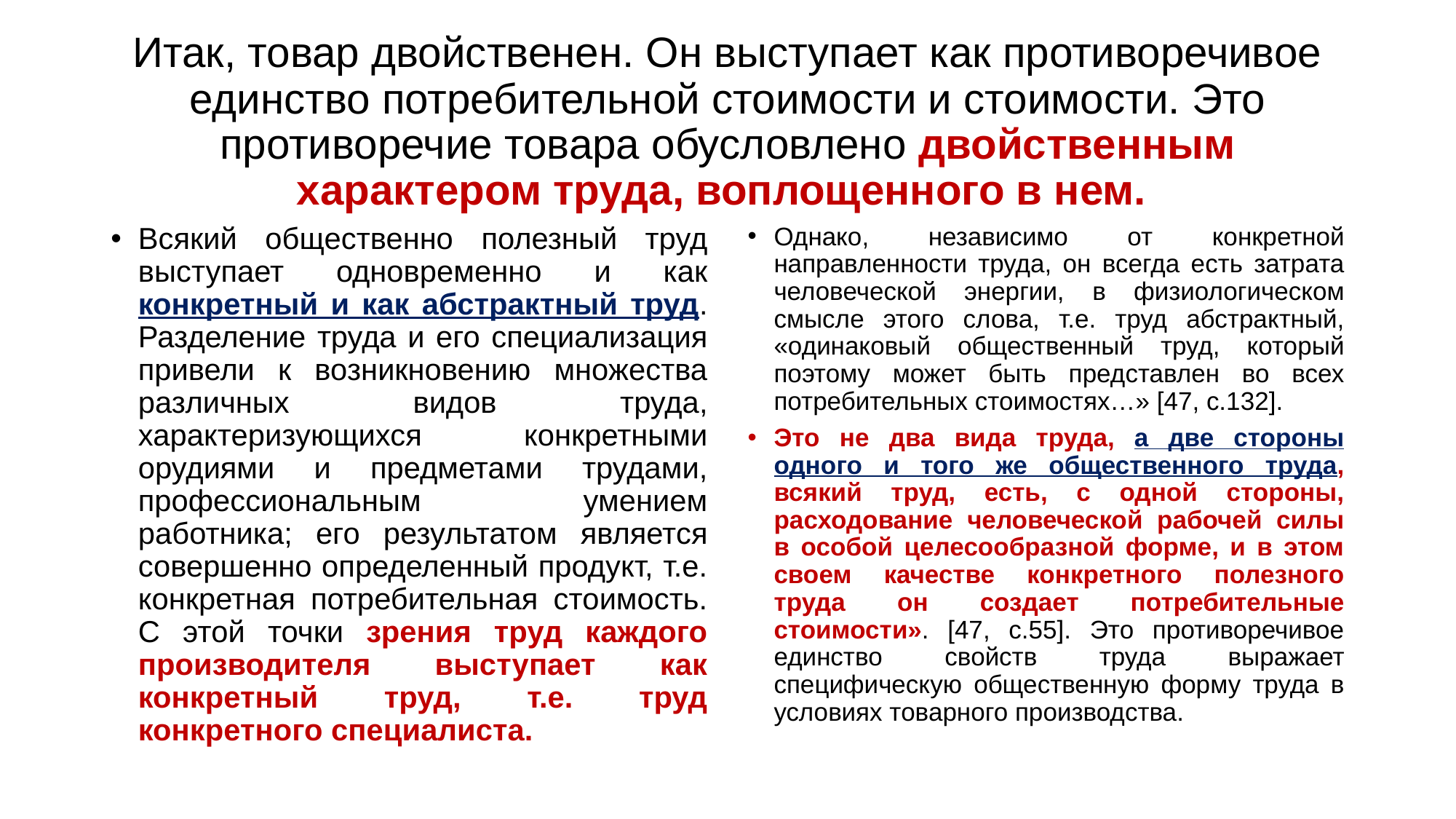

# Итак, товар двойственен. Он выступает как противоречивое единство потребительной стоимости и стоимости. Это противоречие товара обусловлено двойственным характером труда, воплощенного в нем.
Всякий общественно полезный труд выступает одновременно и как конкретный и как абстрактный труд. Разделение труда и его специализация привели к возникновению множества различных видов труда, характеризующихся конкретными орудиями и предметами трудами, профессиональным умением работника; его результатом является совершенно определенный продукт, т.е. конкретная потребительная стоимость. С этой точки зрения труд каждого производителя выступает как конкретный труд, т.е. труд конкретного специалиста.
Однако, независимо от конкретной направленности труда, он всегда есть затрата человеческой энергии, в физиологическом смысле этого слова, т.е. труд абстрактный, «одинаковый общественный труд, который поэтому может быть представлен во всех потребительных стоимостях…» [47, c.132].
Это не два вида труда, а две стороны одного и того же общественного труда, всякий труд, есть, с одной стороны, расходование человеческой рабочей силы в особой целесообразной форме, и в этом своем качестве конкретного полезного труда он создает потребительные стоимости». [47, c.55]. Это противоречивое единство свойств труда выражает специфическую общественную форму труда в условиях товарного производства.